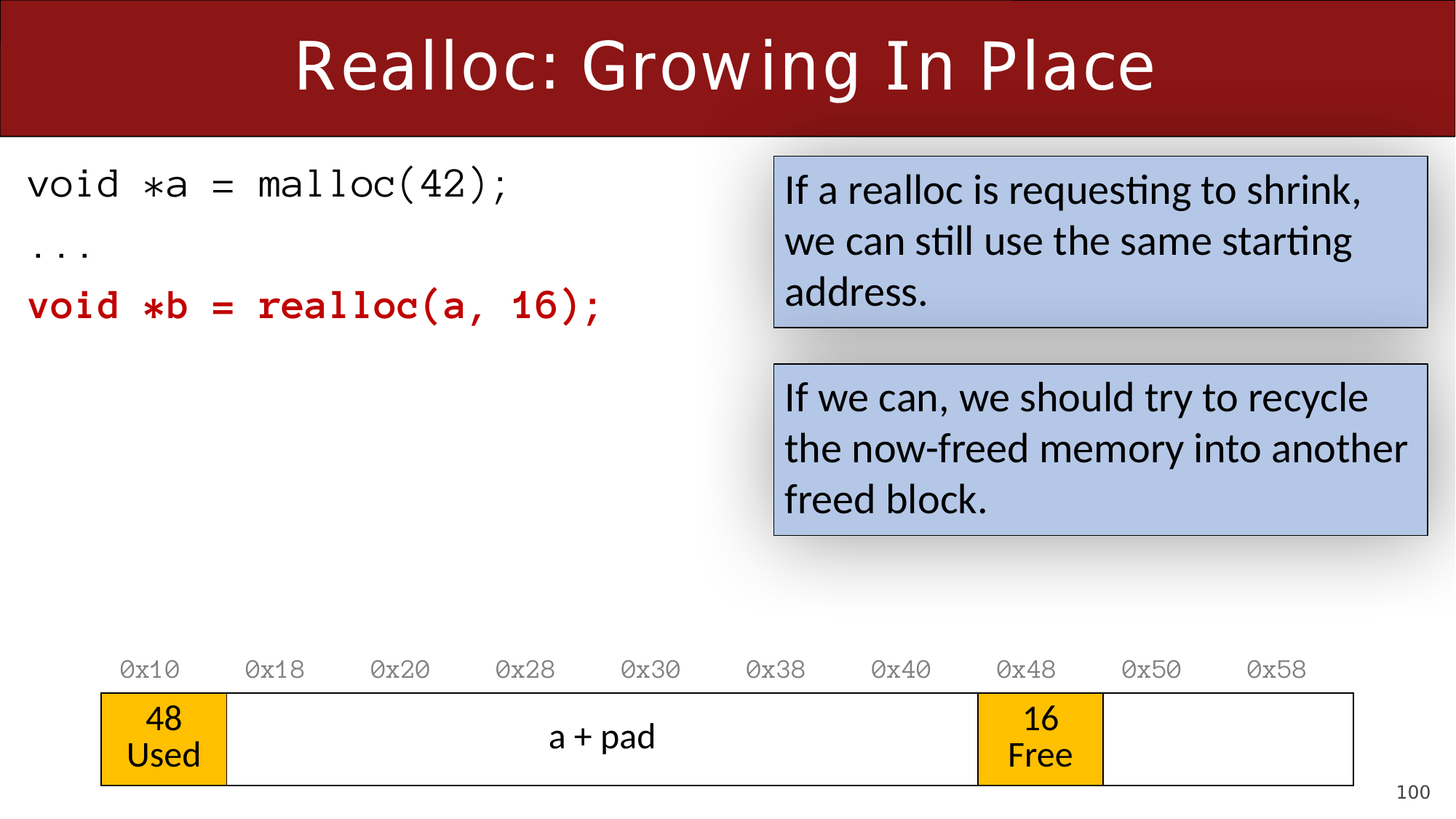

# Realloc: Growing In Place
void *a = malloc(42);
...
void *b = realloc(a, 16);
If a realloc is requesting to shrink, we can still use the same starting address.
If we can, we should try to recycle the now-freed memory into another freed block.
| 0x10 | 0x18 | 0x20 | 0x28 | 0x30 | 0x38 | 0x40 | 0x48 | 0x50 | 0x58 |
| --- | --- | --- | --- | --- | --- | --- | --- | --- | --- |
| 48 Used | a + pad |  |  |  |  |  | 16 Free |  |  |